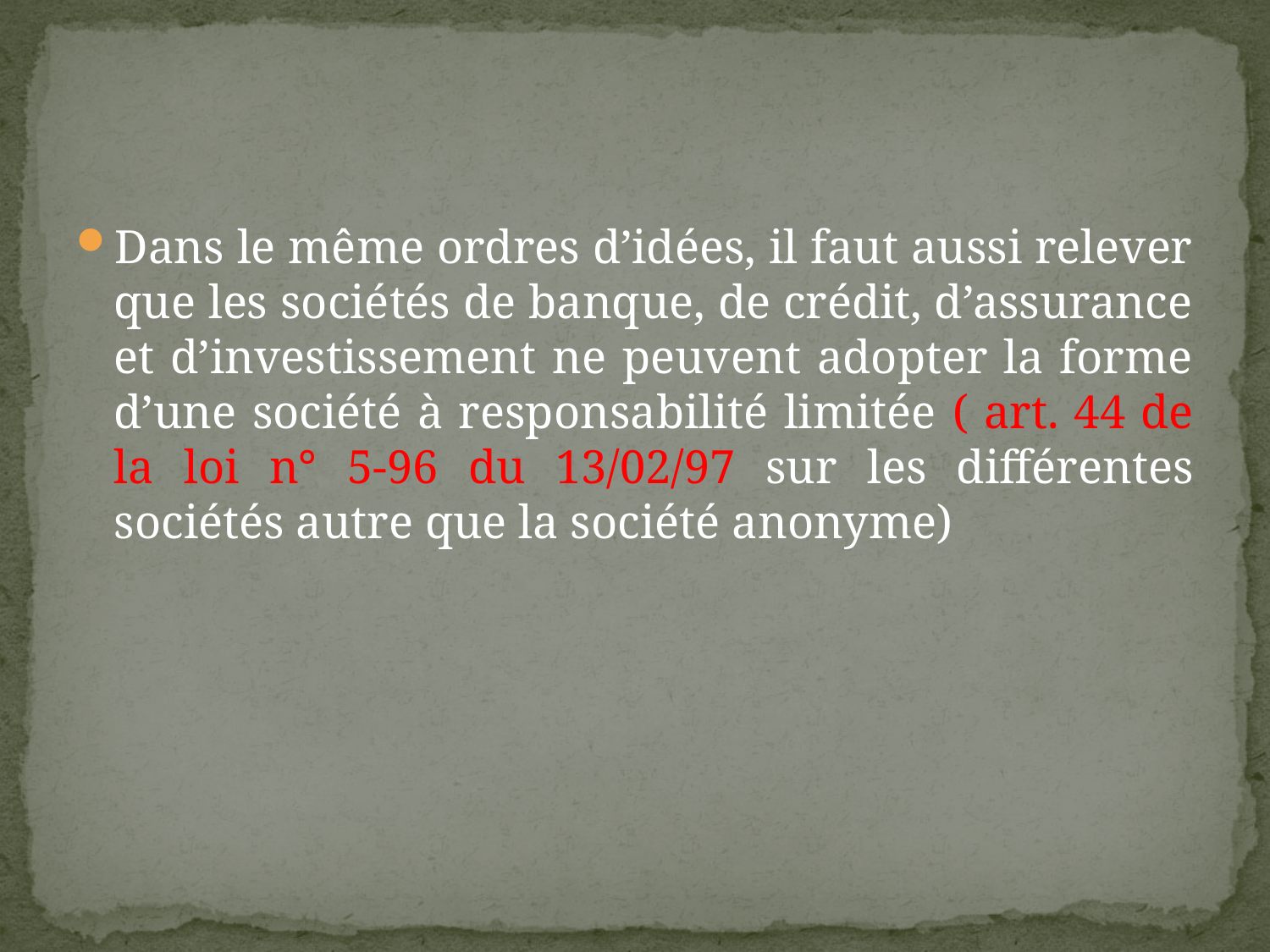

#
Dans le même ordres d’idées, il faut aussi relever que les sociétés de banque, de crédit, d’assurance et d’investissement ne peuvent adopter la forme d’une société à responsabilité limitée ( art. 44 de la loi n° 5-96 du 13/02/97 sur les différentes sociétés autre que la société anonyme)